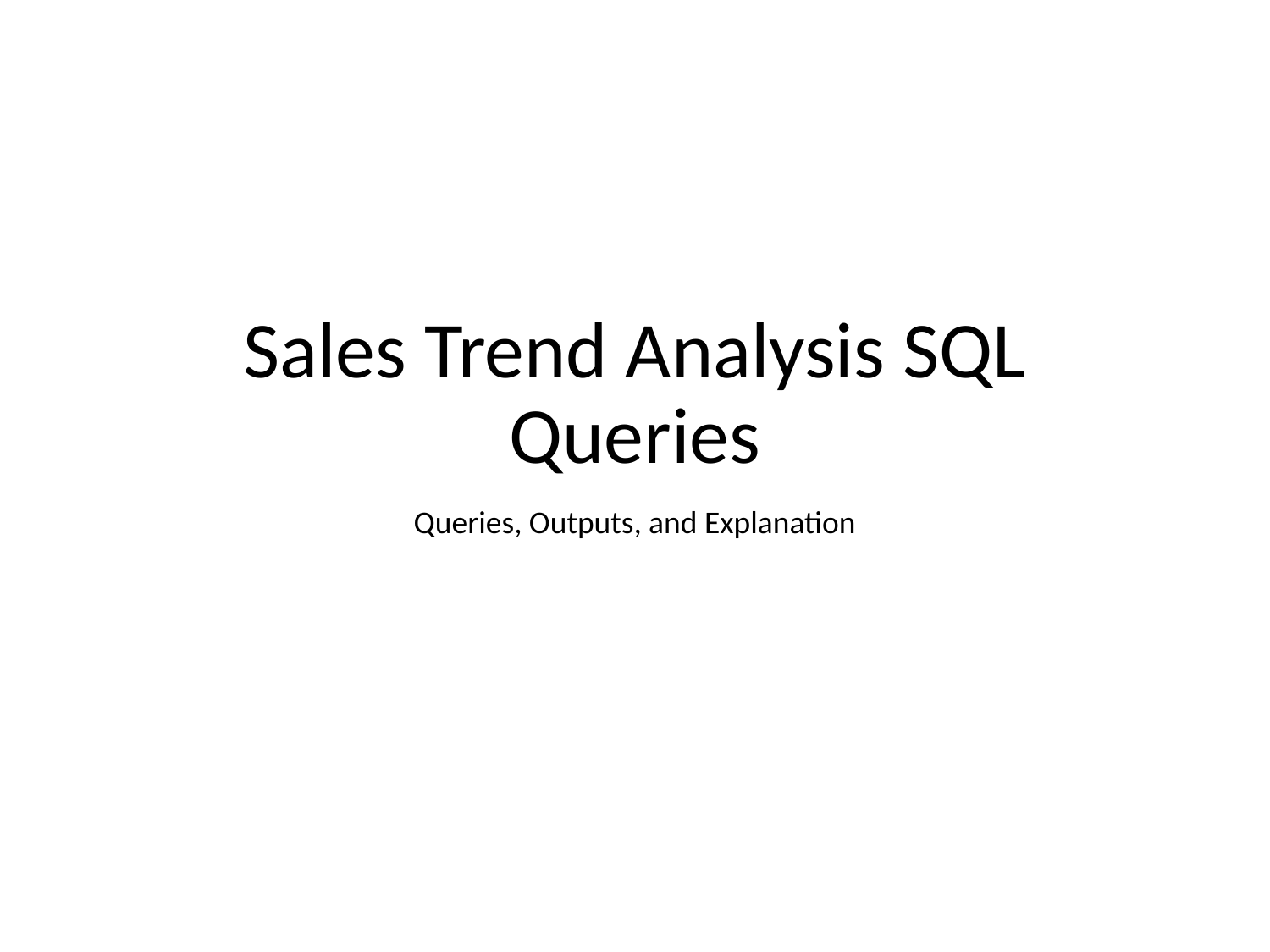

# Sales Trend Analysis SQL Queries
Queries, Outputs, and Explanation